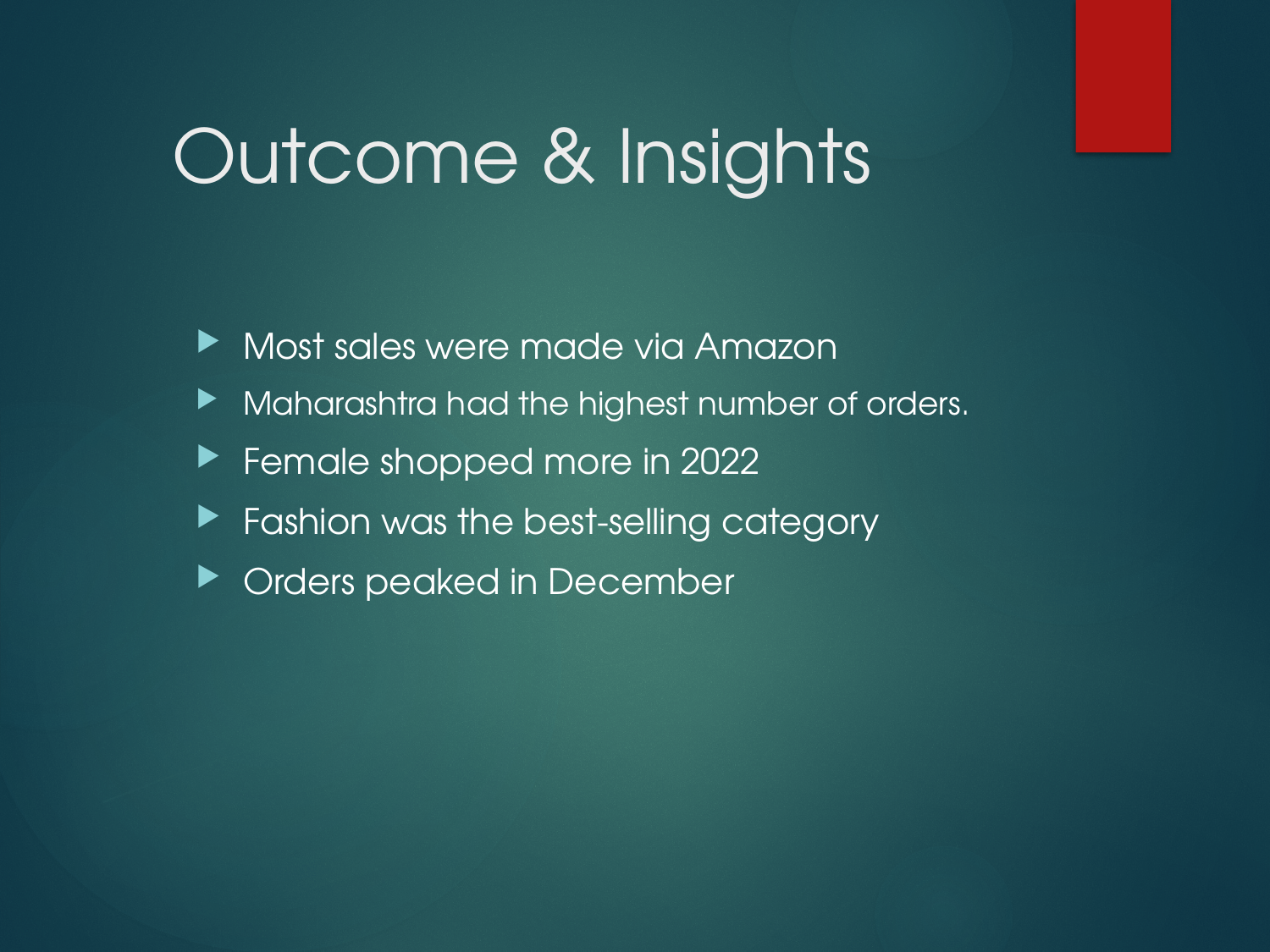

# Outcome & Insights

Most sales were made via Amazon
Maharashtra had the highest number of orders.
Female shopped more in 2022
Fashion was the best-selling category
Orders peaked in December